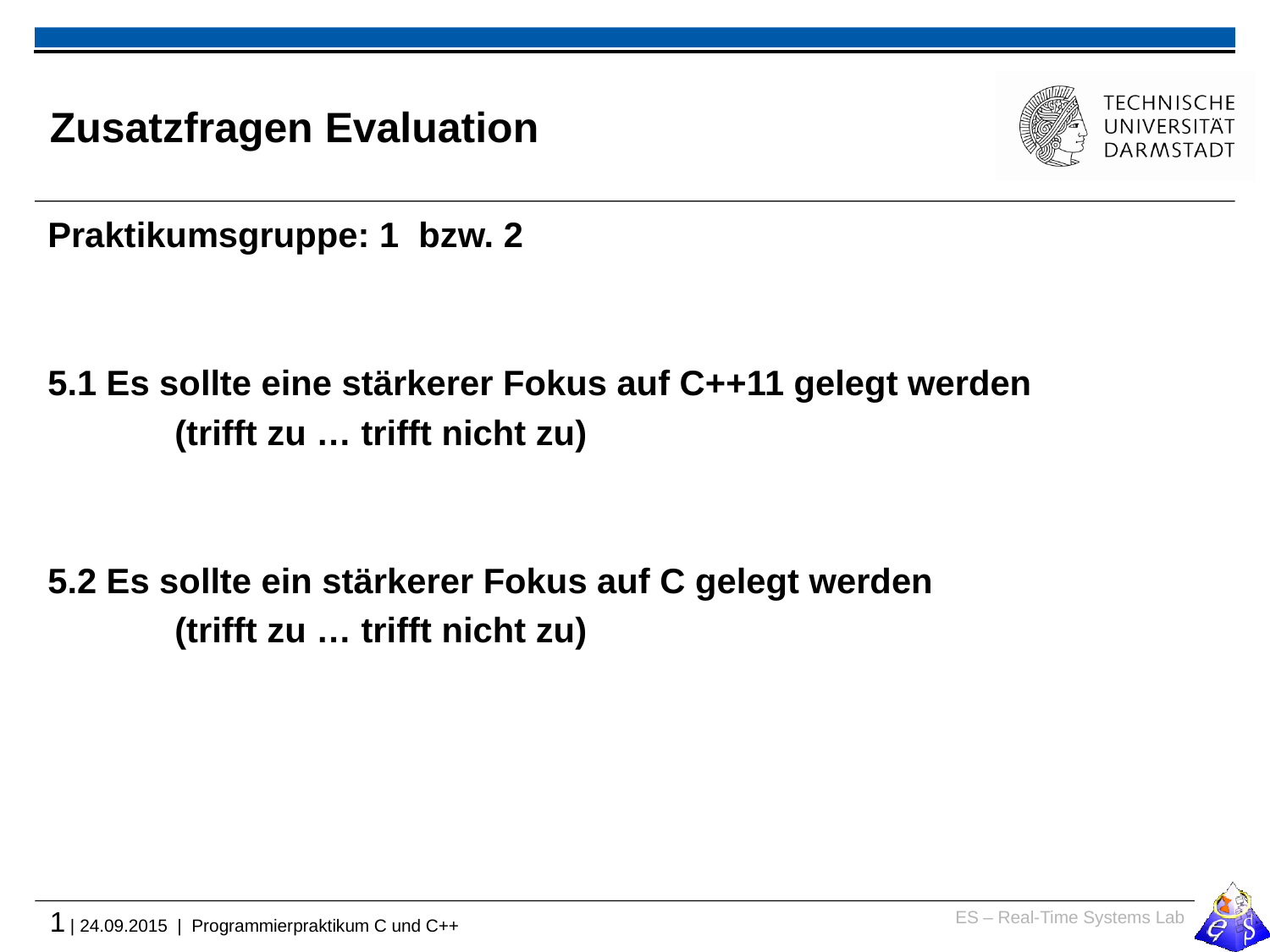

# Zusatzfragen Evaluation
Praktikumsgruppe: 1  bzw. 2

5.1 Es sollte eine stärkerer Fokus auf C++11 gelegt werden
	(trifft zu … trifft nicht zu)

5.2 Es sollte ein stärkerer Fokus auf C gelegt werden
	(trifft zu … trifft nicht zu)